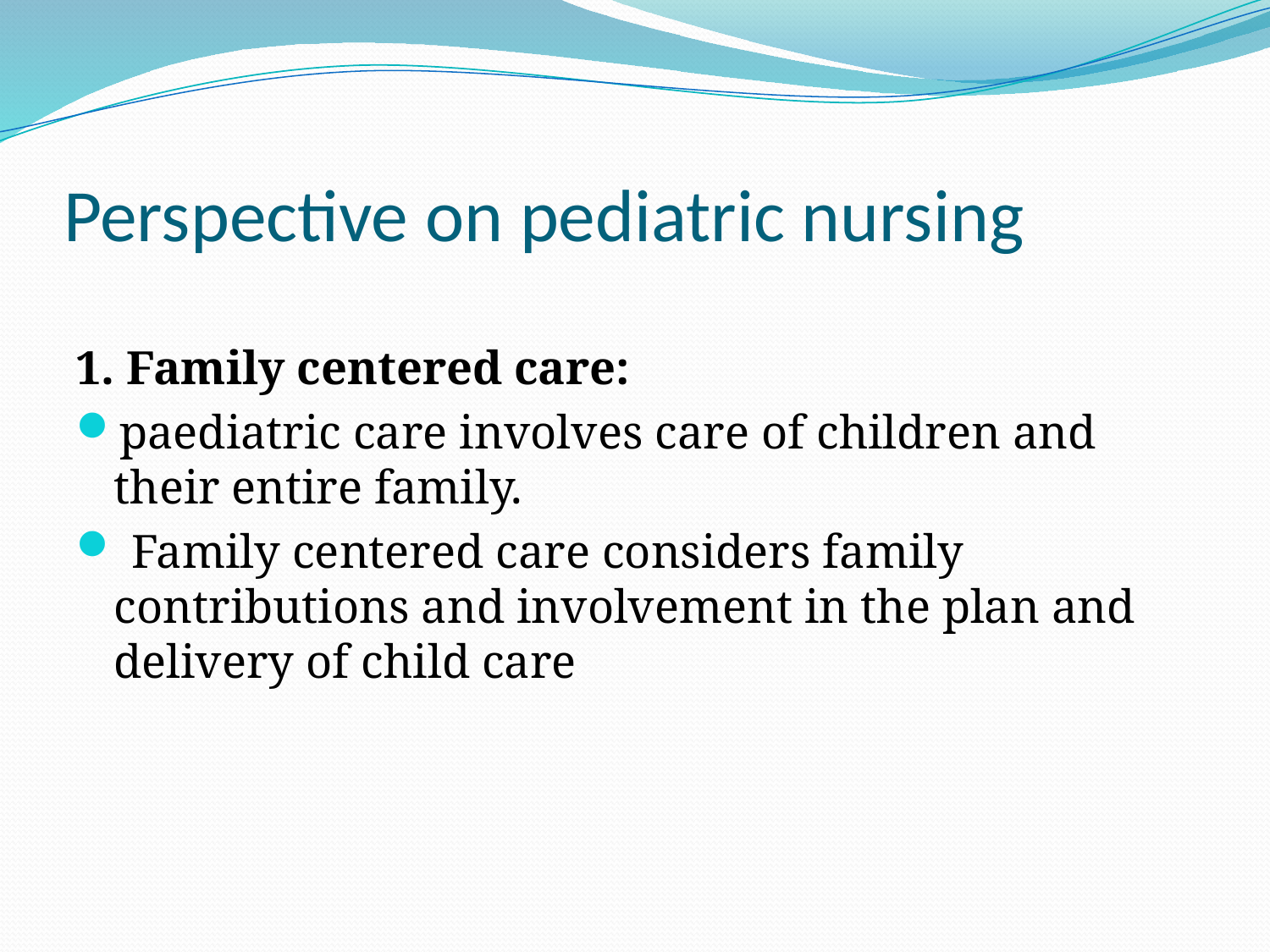

# Perspective on pediatric nursing

1. Family centered care:
paediatric care involves care of children and their entire family.
 Family centered care considers family contributions and involvement in the plan and delivery of child care